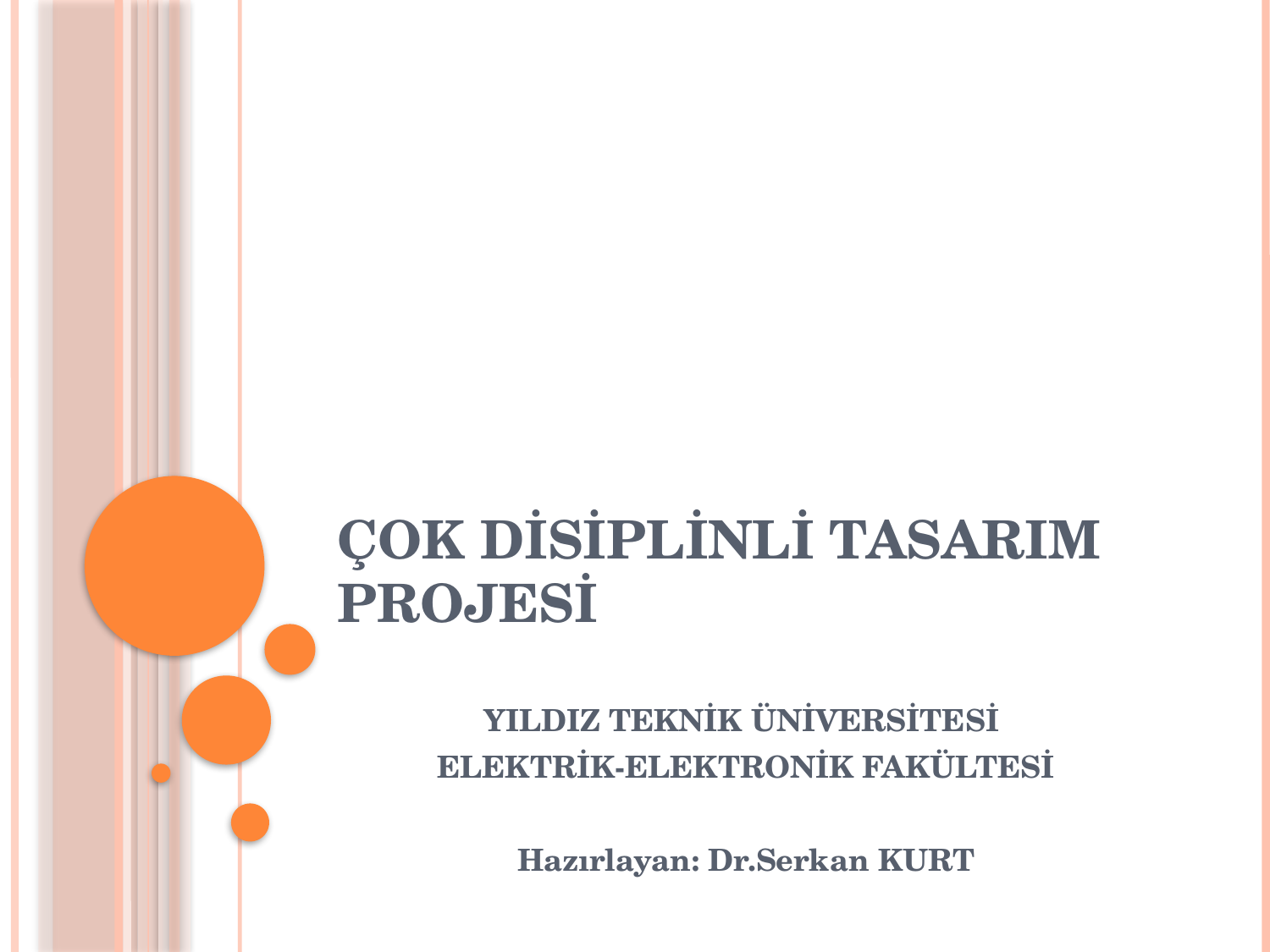

# ÇOK DİSİPLİNLİ TASARIM PROJESİ
YIldIz teknİk üniversİtesİ
elektrİk-Elektronİk fakültesİ

Hazırlayan: Dr.Serkan KURT